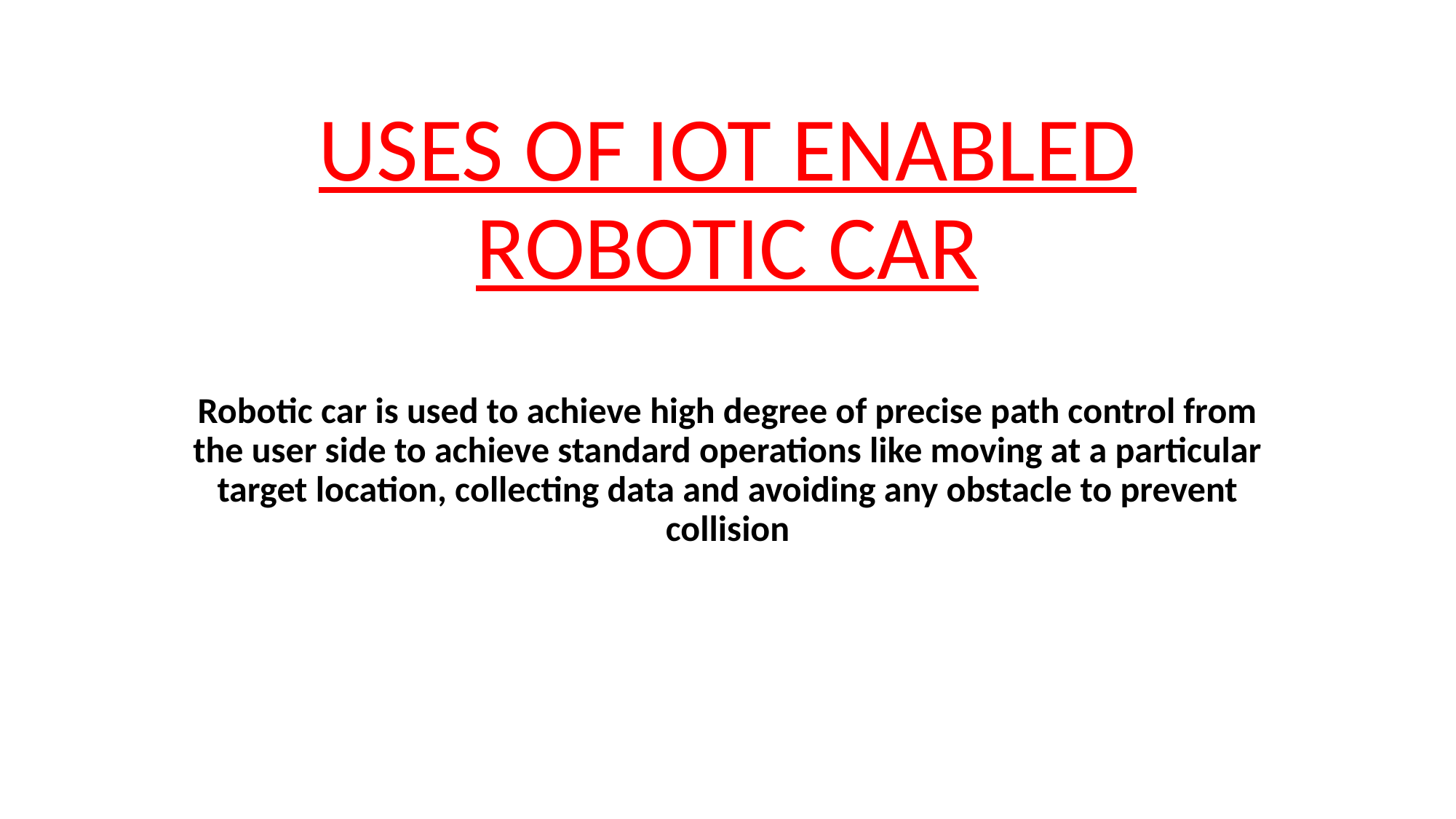

# USES OF IOT ENABLED ROBOTIC CAR
Robotic car is used to achieve high degree of precise path control from the user side to achieve standard operations like moving at a particular target location, collecting data and avoiding any obstacle to prevent collision